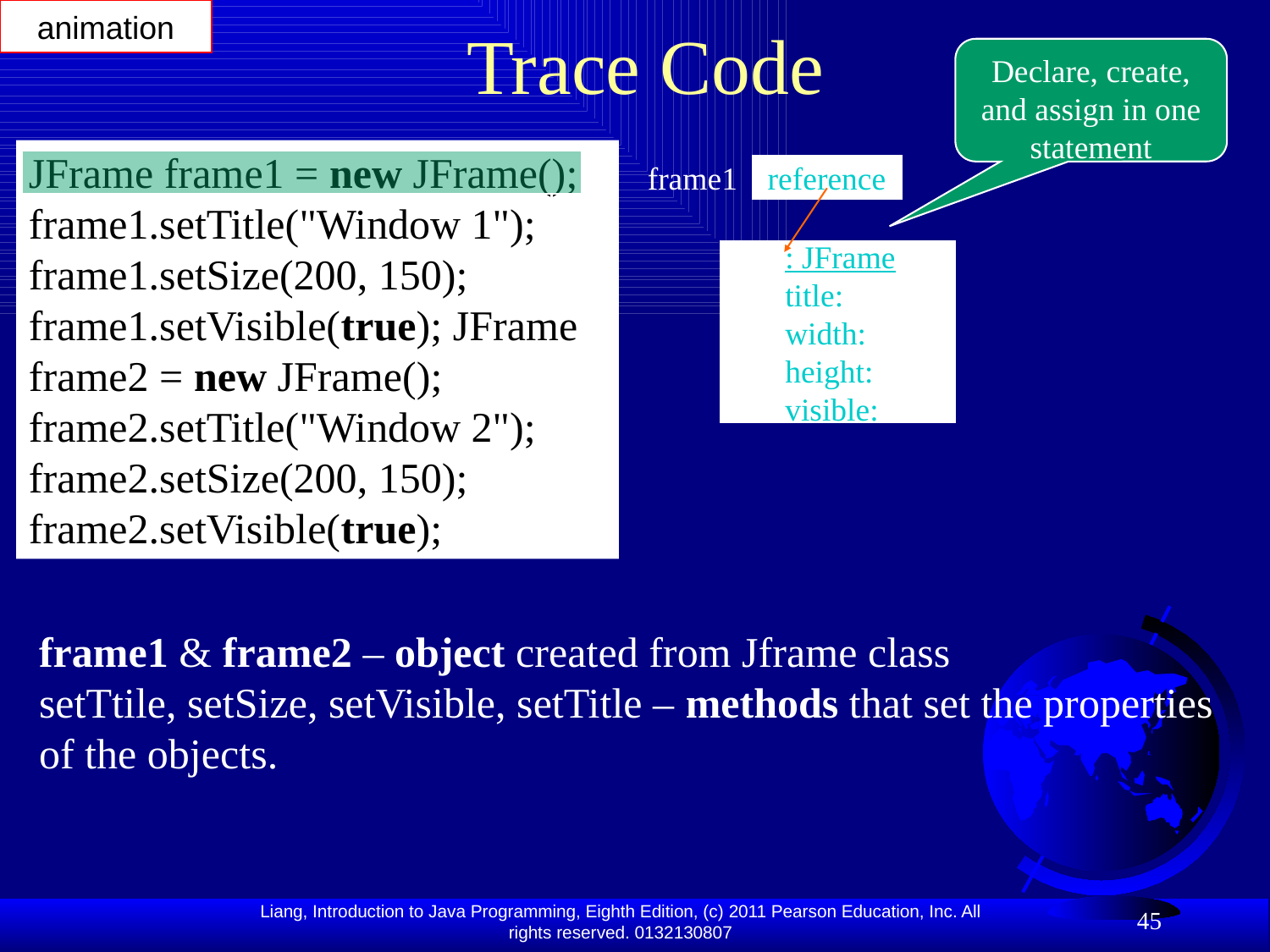

animation
# Trace Code
Declare, create, and assign in one statement
JFrame frame1 = new JFrame(); frame1.setTitle("Window 1"); frame1.setSize(200, 150); frame1.setVisible(true); JFrame frame2 = new JFrame(); frame2.setTitle("Window 2"); frame2.setSize(200, 150); frame2.setVisible(true);

frame1
reference

: JFrame
title:
width:
height:
visible:

frame1 & frame2 – object created from Jframe class
setTtile, setSize, setVisible, setTitle – methods that set the properties of the objects.

45